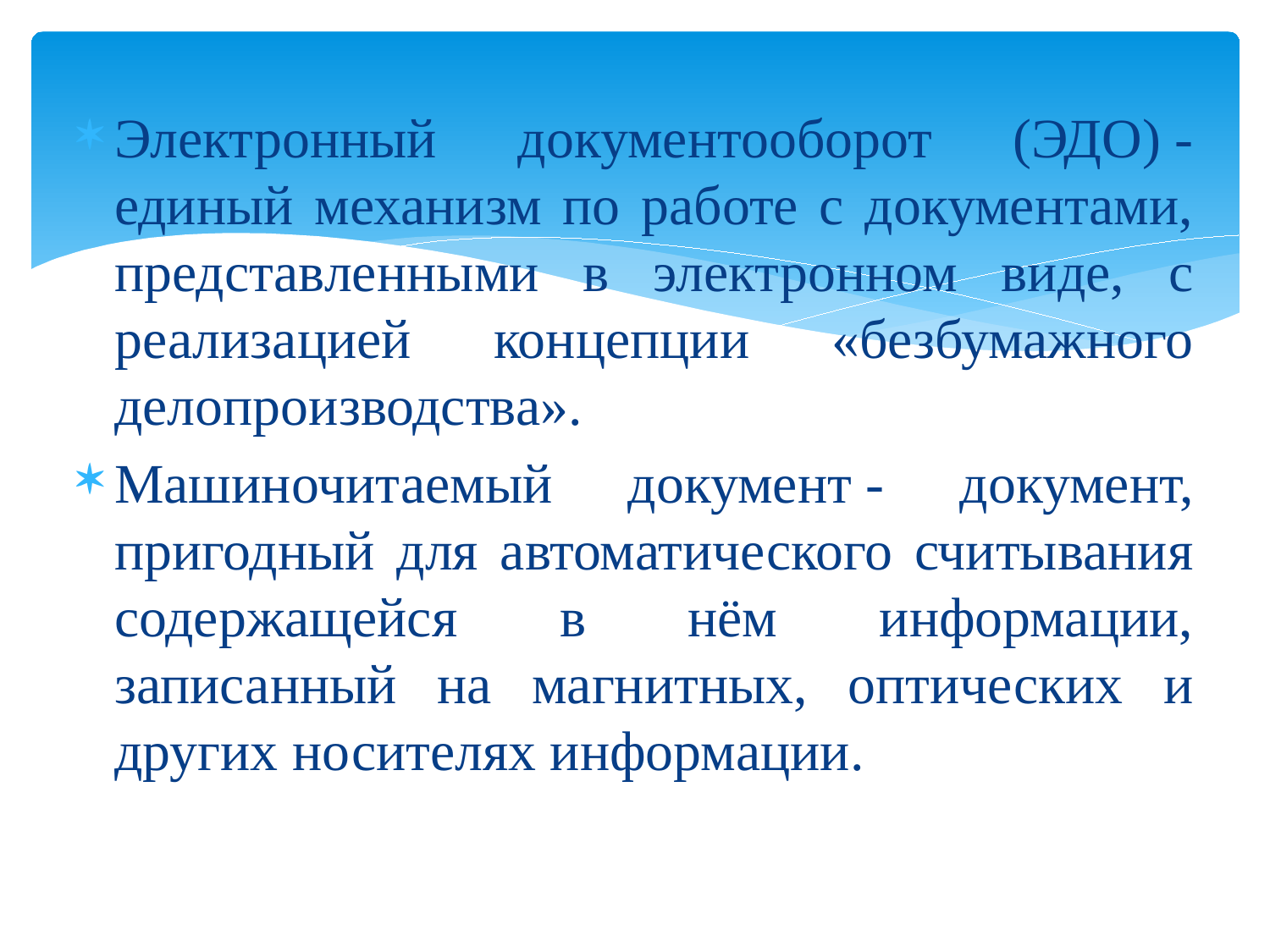

Электронный документооборот (ЭДО) - единый механизм по работе с документами, представленными в электронном виде, с реализацией концепции «безбумажного делопроизводства».
Машиночитаемый документ - документ, пригодный для автоматического считывания содержащейся в нём информации, записанный на магнитных, оптических и других носителях информации.